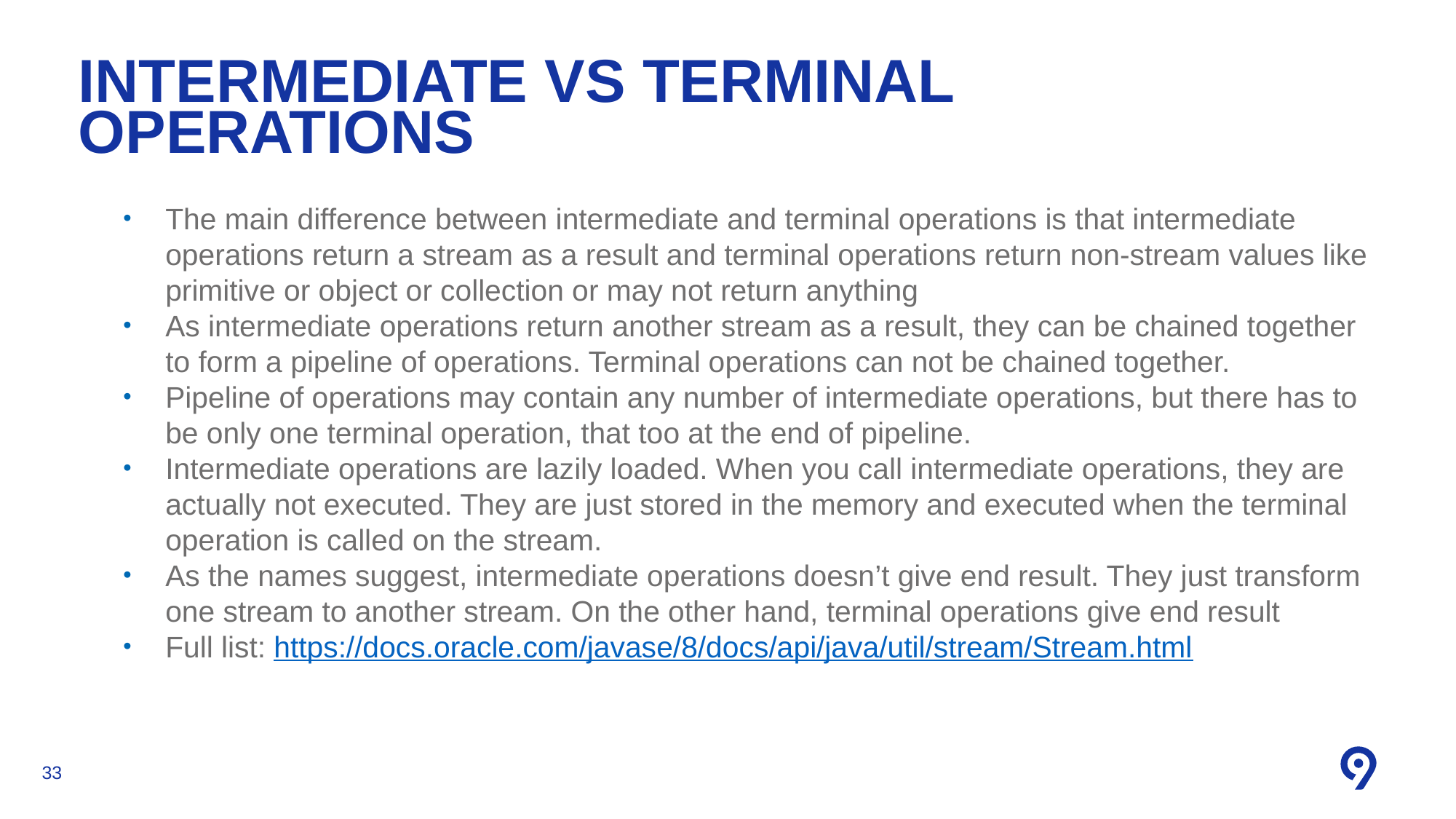

Intermediate vs Terminal operations

The main difference between intermediate and terminal operations is that intermediate operations return a stream as a result and terminal operations return non-stream values like primitive or object or collection or may not return anything
As intermediate operations return another stream as a result, they can be chained together to form a pipeline of operations. Terminal operations can not be chained together.
Pipeline of operations may contain any number of intermediate operations, but there has to be only one terminal operation, that too at the end of pipeline.
Intermediate operations are lazily loaded. When you call intermediate operations, they are actually not executed. They are just stored in the memory and executed when the terminal operation is called on the stream.
As the names suggest, intermediate operations doesn’t give end result. They just transform one stream to another stream. On the other hand, terminal operations give end result
Full list: https://docs.oracle.com/javase/8/docs/api/java/util/stream/Stream.html

33